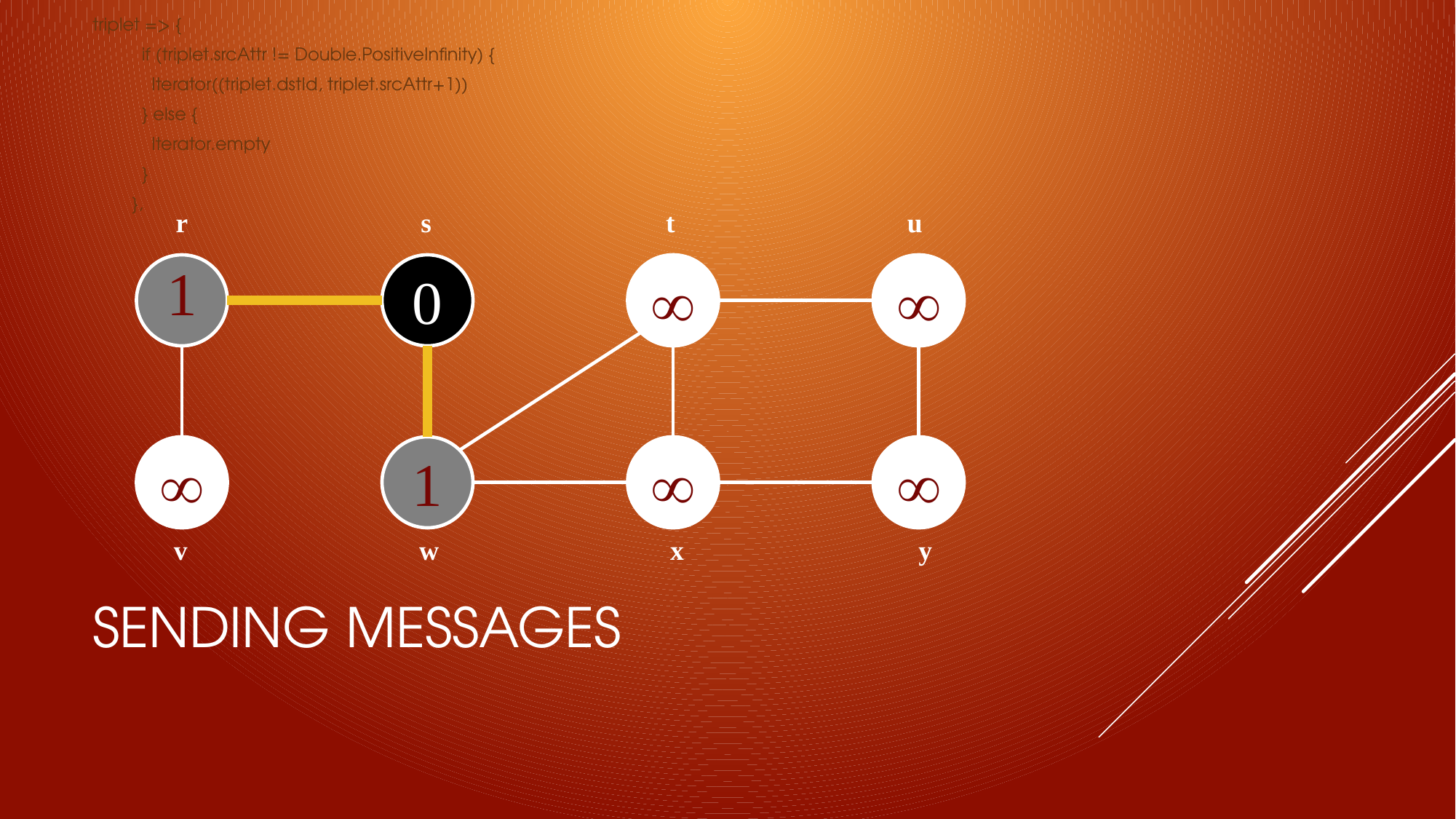

triplet => {
          if (triplet.srcAttr != Double.PositiveInfinity) {
            Iterator((triplet.dstId, triplet.srcAttr+1))
          } else {
            Iterator.empty
          }
        },
r
s
t
u
1
0
∞
∞
∞
1
∞
∞
v
w
x
y
# Sending messages